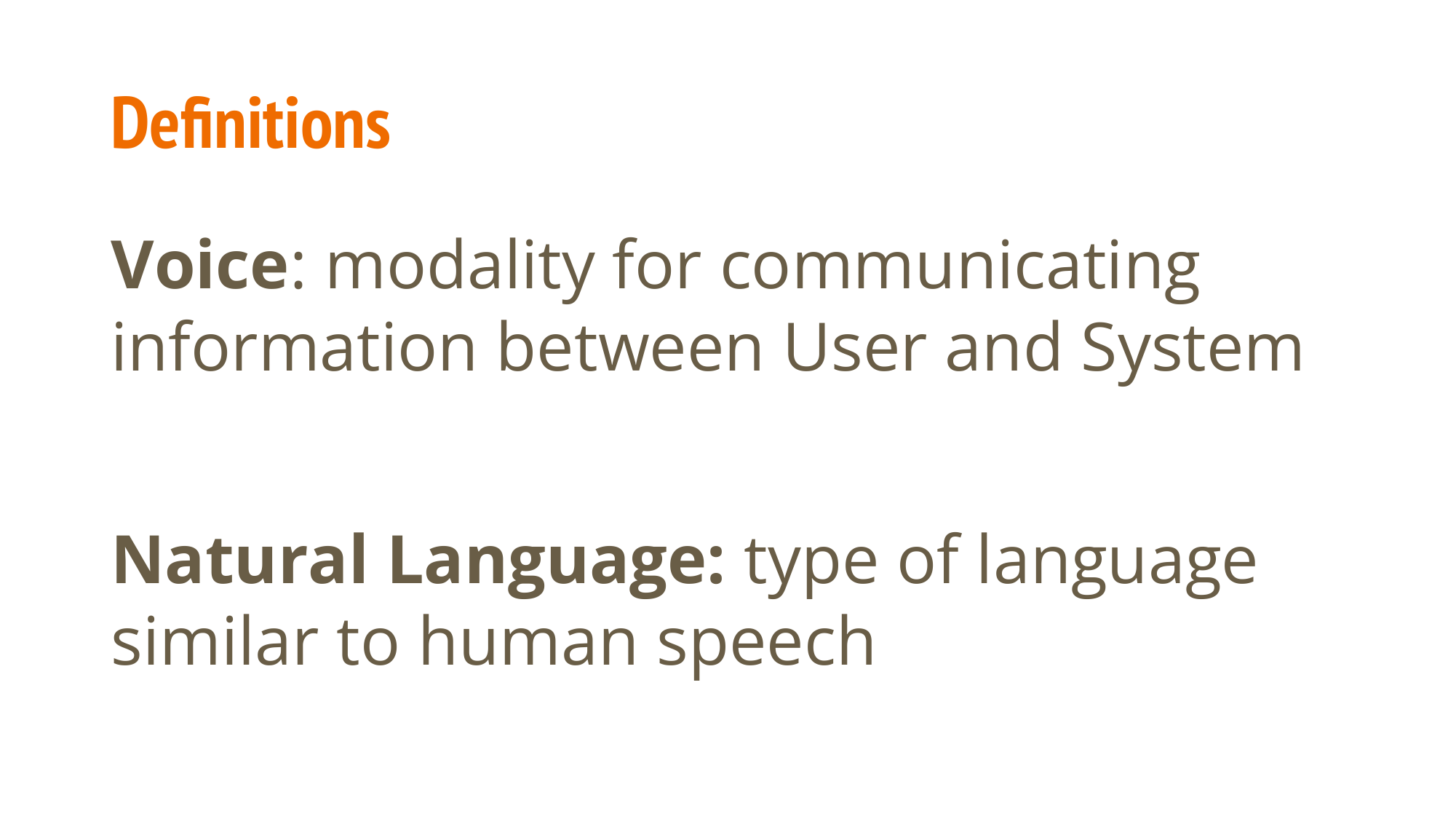

# Definitions
Voice: modality for communicating information between User and System

Natural Language: type of language similar to human speech